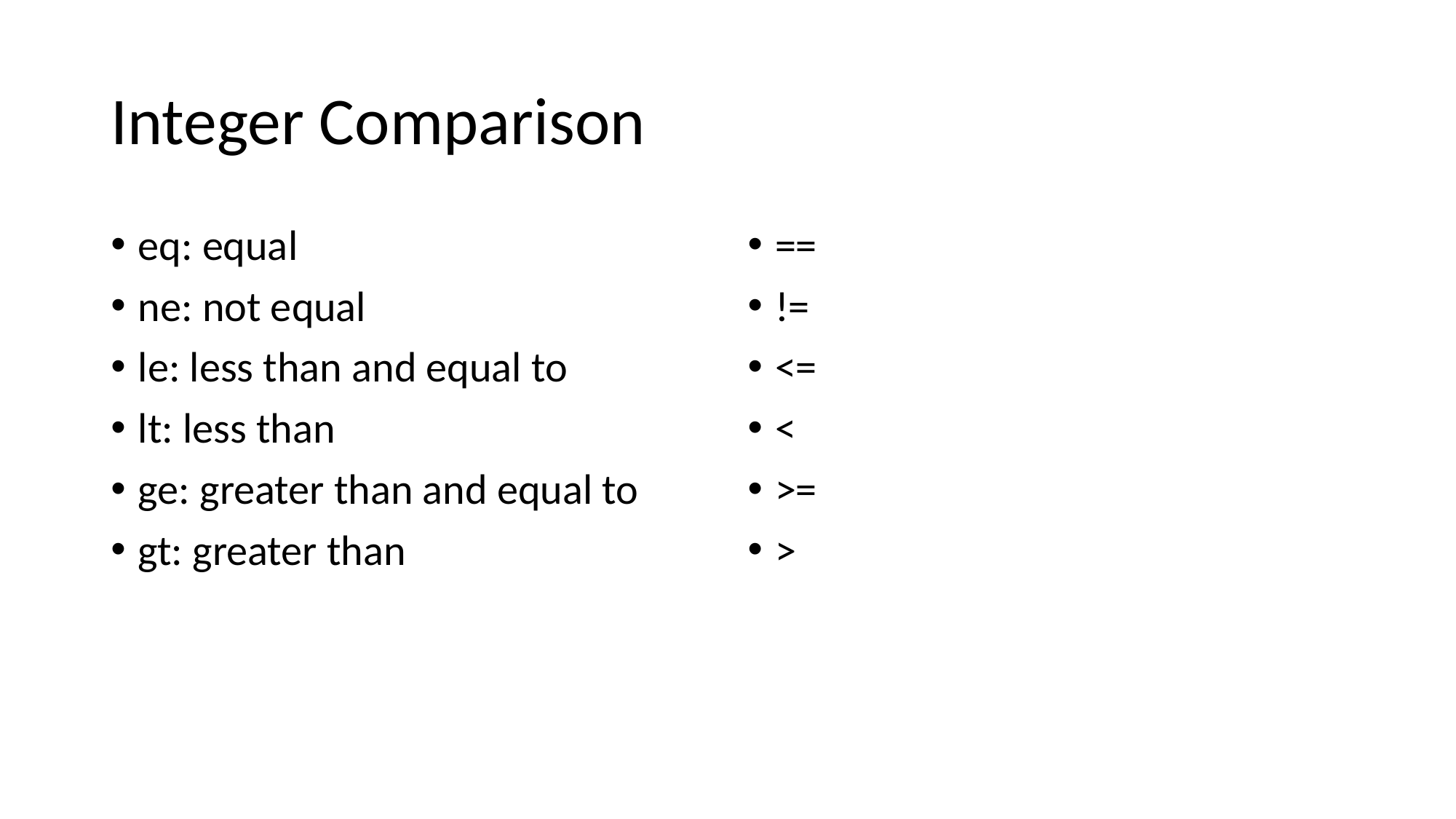

# Integer Comparison
eq: equal
ne: not equal
le: less than and equal to
lt: less than
ge: greater than and equal to
gt: greater than
==
!=
<=
<
>=
>